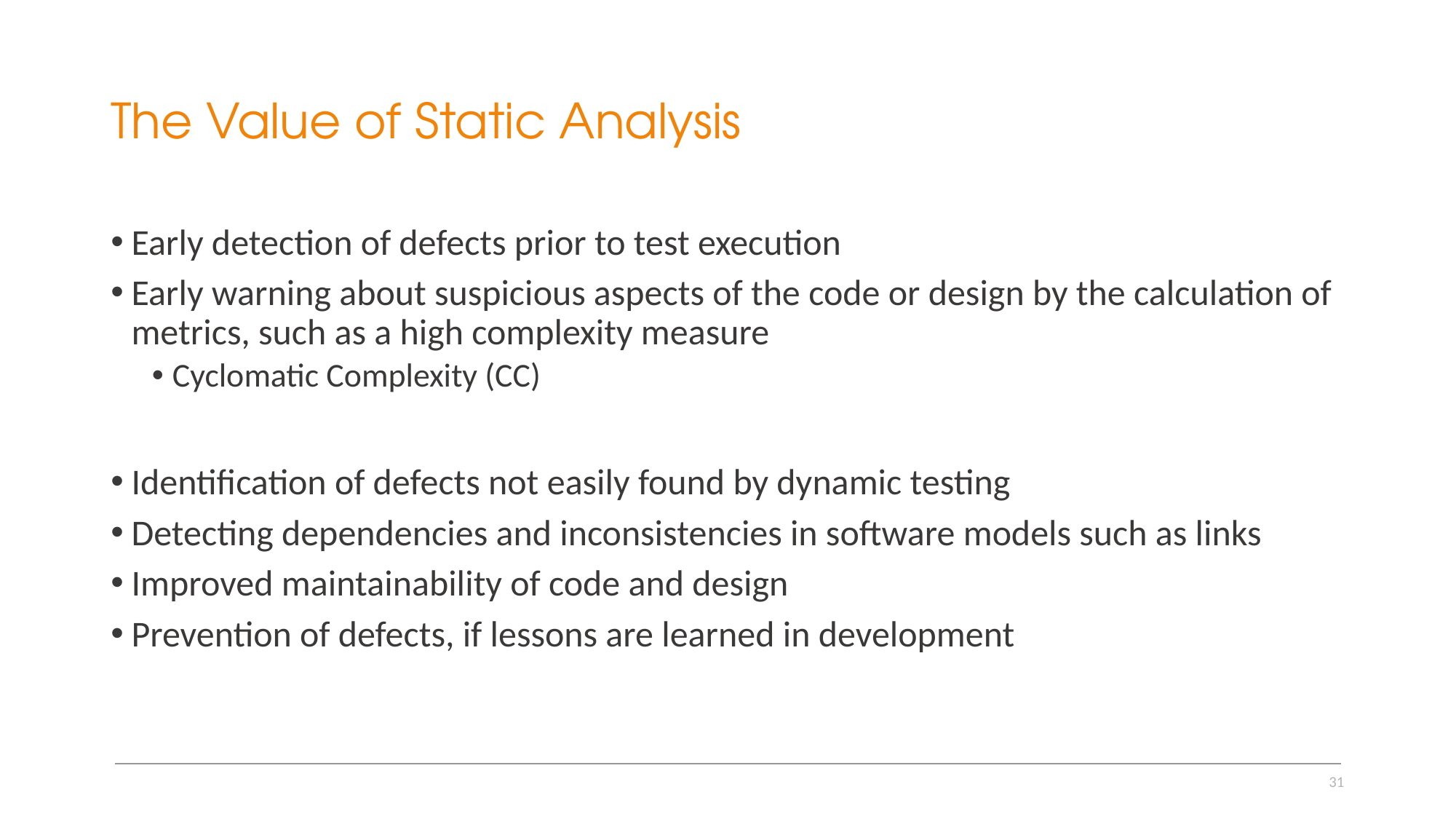

# The Value of Static Analysis
Early detection of defects prior to test execution
Early warning about suspicious aspects of the code or design by the calculation of metrics, such as a high complexity measure
Cyclomatic Complexity (CC)

Identification of defects not easily found by dynamic testing
Detecting dependencies and inconsistencies in software models such as links
Improved maintainability of code and design
Prevention of defects, if lessons are learned in development

31